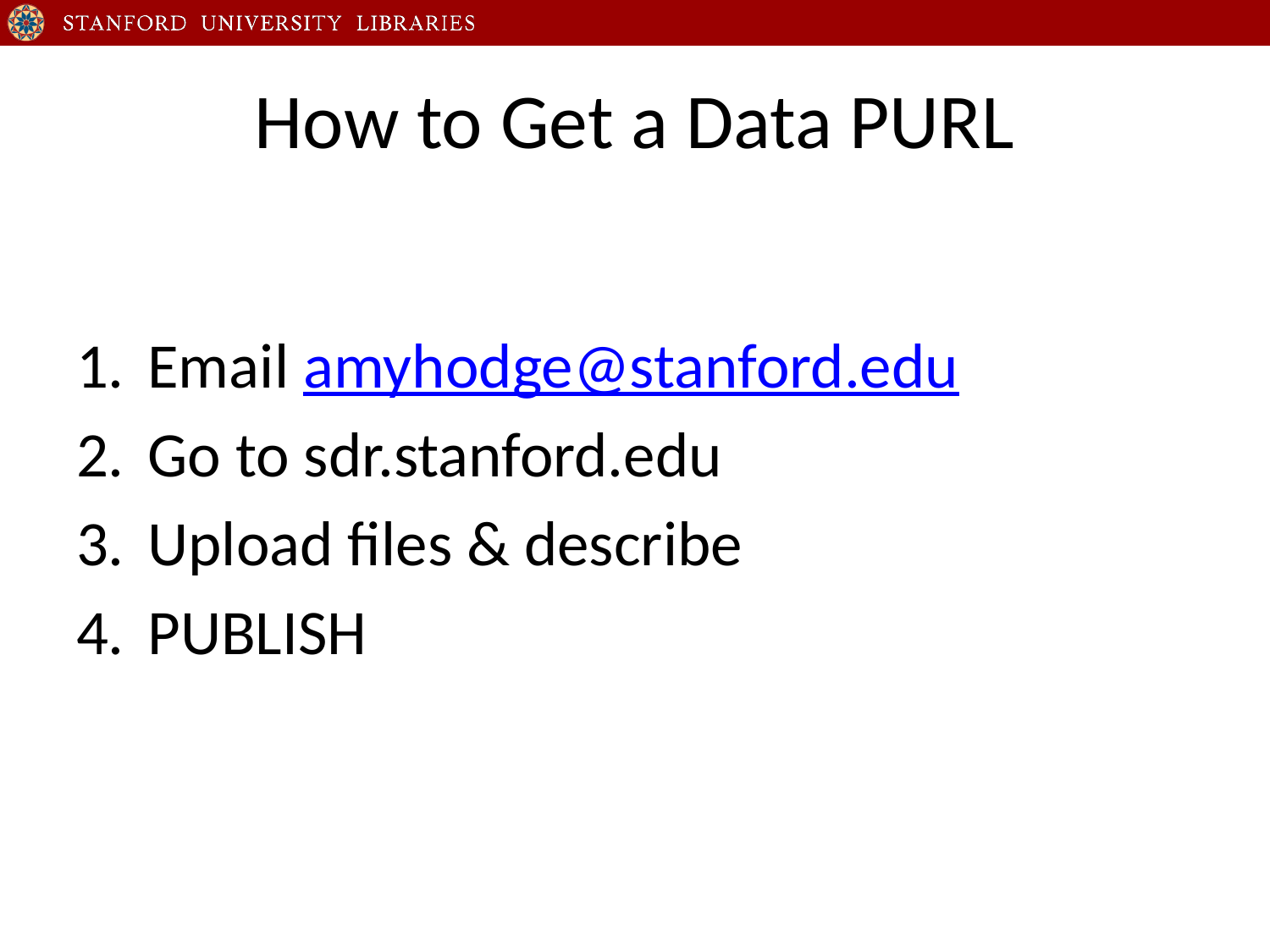

# How to Get a Data PURL
Email amyhodge@stanford.edu
Go to sdr.stanford.edu
Upload files & describe
PUBLISH